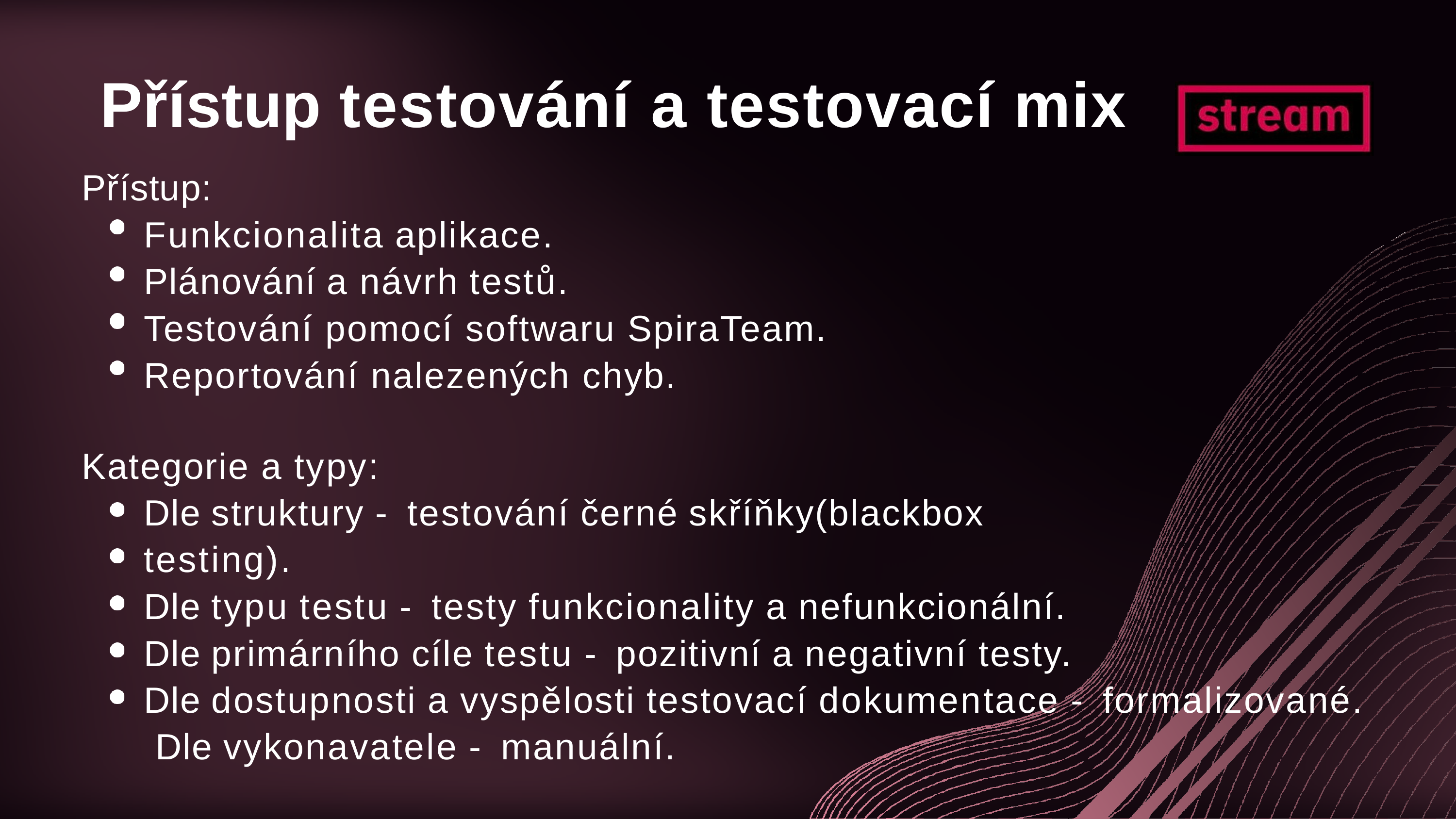

# Přístup testování a testovací mix

Přístup:
Funkcionalita aplikace.
Plánování a návrh testů.
Testování pomocí softwaru SpiraTeam.
Reportování nalezených chyb.

Kategorie a typy:
Dle struktury - testování černé skříňky(blackbox testing).
Dle typu testu - testy funkcionality a nefunkcionální.
Dle primárního cíle testu - pozitivní a negativní testy.
Dle dostupnosti a vyspělosti testovací dokumentace - formalizované.  Dle vykonavatele - manuální.